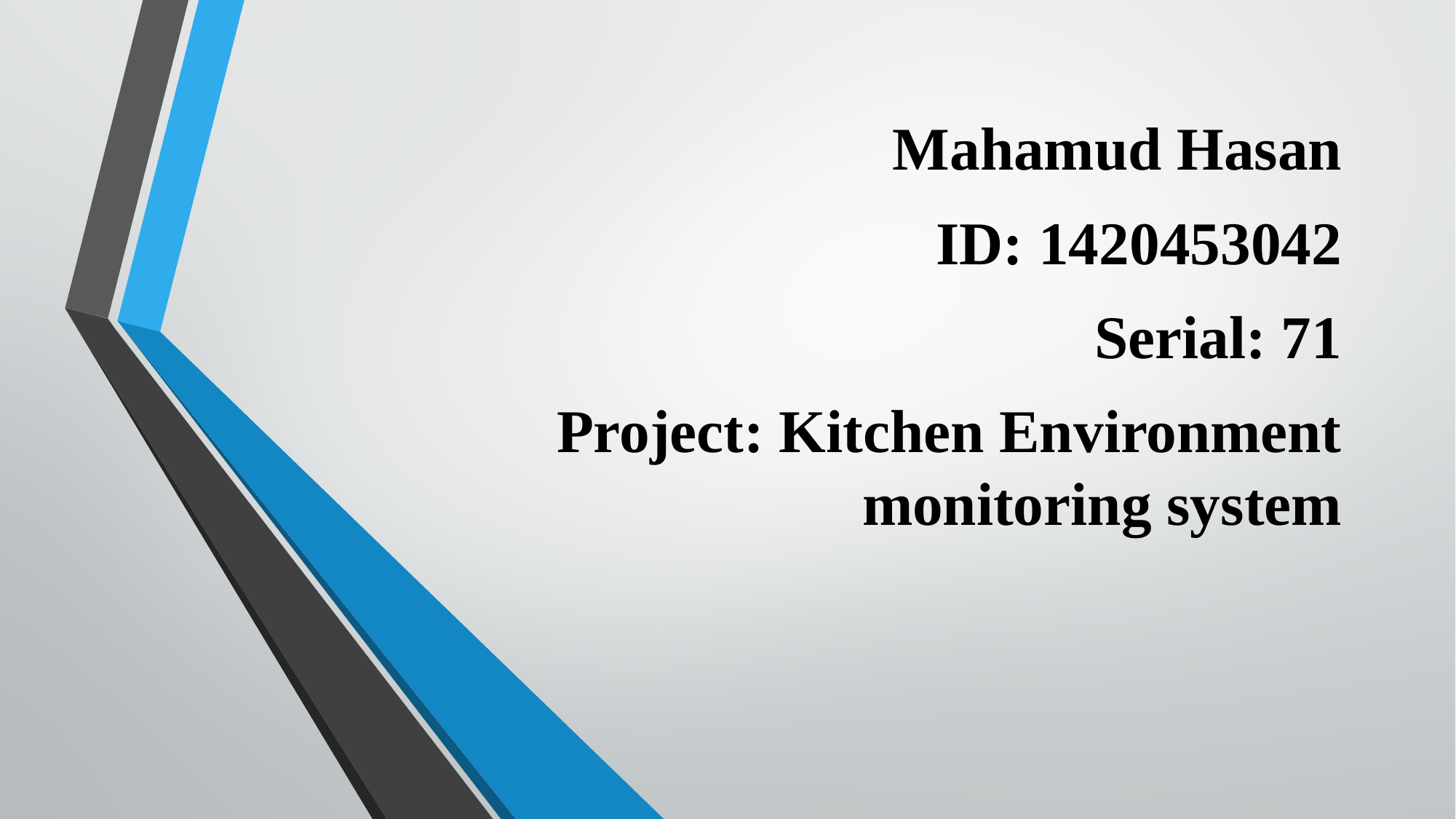

Mahamud Hasan
ID: 1420453042
Serial: 71
Project: Kitchen Environment monitoring system